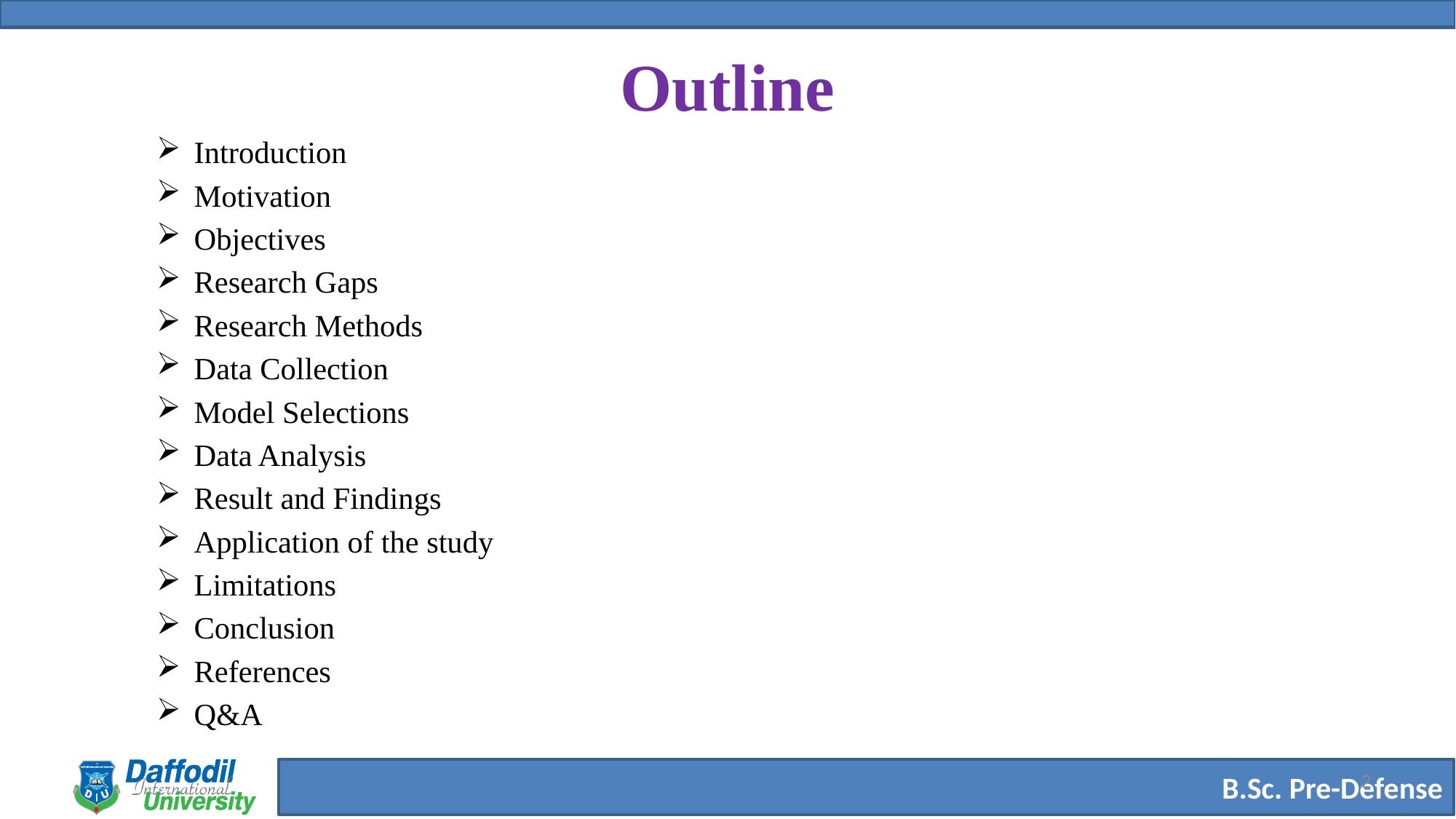

# Outline
Introduction
Motivation
Objectives
Research Gaps
Research Methods
Data Collection
Model Selections
Data Analysis
Result and Findings
Application of the study
Limitations
Conclusion
References
Q&A
2